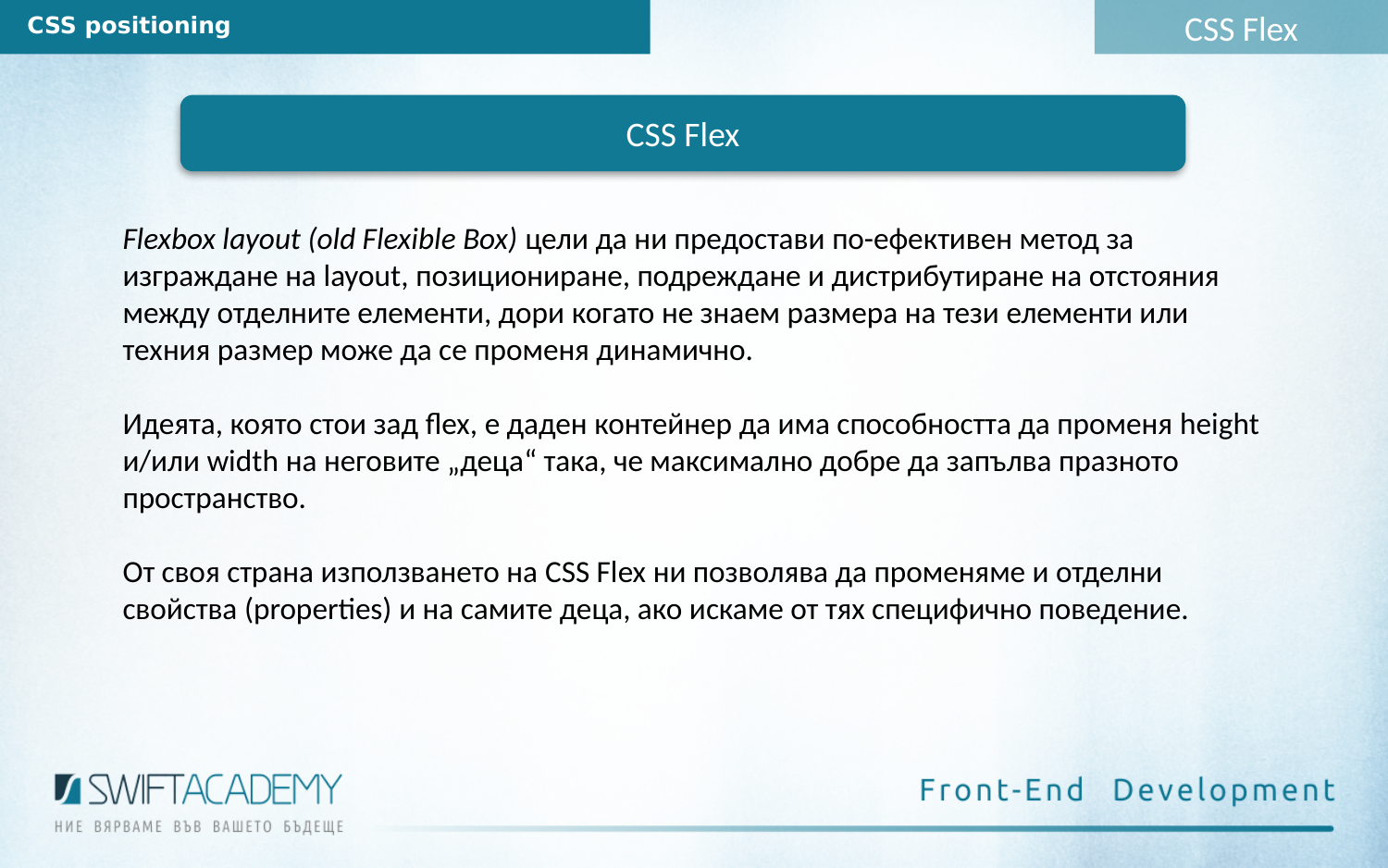

CSS Flex
CSS positioning
CSS Flex
Flexbox layout (old Flexible Box) цели да ни предостави по-ефективен метод за
изграждане на layout, позициониране, подреждане и дистрибутиране на отстояния между отделните елементи, дори когато не знаем размера на тези елементи или техния размер може да се променя динамично.

Идеята, която стои зад flex, е даден контейнер да има способността да променя height и/или width на неговите „деца“ така, че максимално добре да запълва празното пространство.

От своя страна използването на CSS Flex ни позволява да променяме и отделни свойства (properties) и на самите деца, ако искаме от тях специфично поведение.